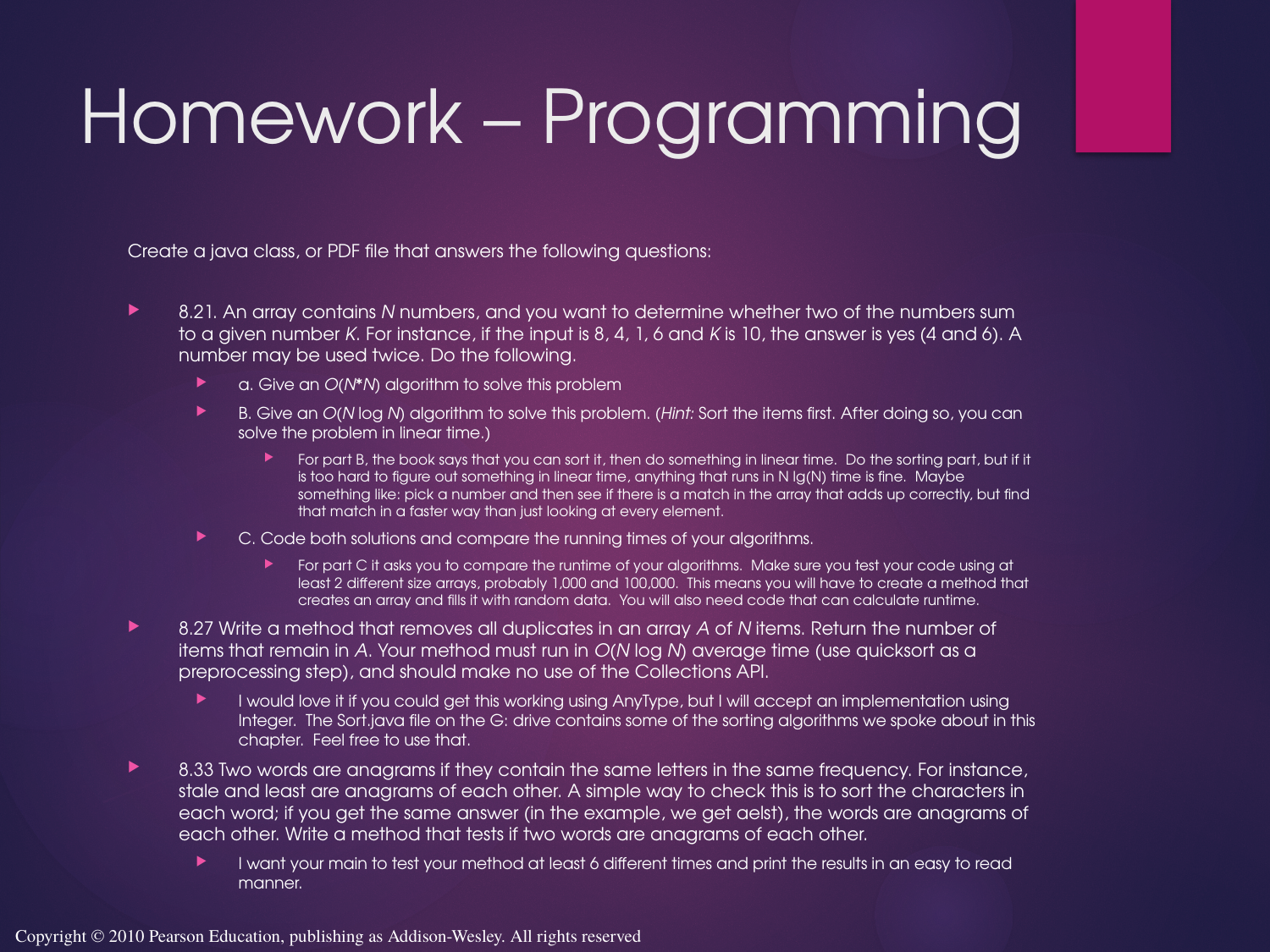

# Homework – Programming
Create a java class, or PDF file that answers the following questions:

8.21. An array contains N numbers, and you want to determine whether two of the numbers sum to a given number K. For instance, if the input is 8, 4, 1, 6 and K is 10, the answer is yes (4 and 6). A number may be used twice. Do the following.
a. Give an O(N*N) algorithm to solve this problem
B. Give an O(N log N) algorithm to solve this problem. (Hint: Sort the items first. After doing so, you can solve the problem in linear time.)
For part B, the book says that you can sort it, then do something in linear time.  Do the sorting part, but if it is too hard to figure out something in linear time, anything that runs in N lg(N) time is fine.  Maybe something like: pick a number and then see if there is a match in the array that adds up correctly, but find that match in a faster way than just looking at every element.
C. Code both solutions and compare the running times of your algorithms.
For part C it asks you to compare the runtime of your algorithms.  Make sure you test your code using at least 2 different size arrays, probably 1,000 and 100,000.  This means you will have to create a method that creates an array and fills it with random data.  You will also need code that can calculate runtime.
8.27 Write a method that removes all duplicates in an array A of N items. Return the number of items that remain in A. Your method must run in O(N log N) average time (use quicksort as a preprocessing step), and should make no use of the Collections API.
I would love it if you could get this working using AnyType, but I will accept an implementation using Integer.  The Sort.java file on the G: drive contains some of the sorting algorithms we spoke about in this chapter.  Feel free to use that.
8.33 Two words are anagrams if they contain the same letters in the same frequency. For instance, stale and least are anagrams of each other. A simple way to check this is to sort the characters in each word; if you get the same answer (in the example, we get aelst), the words are anagrams of each other. Write a method that tests if two words are anagrams of each other.
I want your main to test your method at least 6 different times and print the results in an easy to read manner.